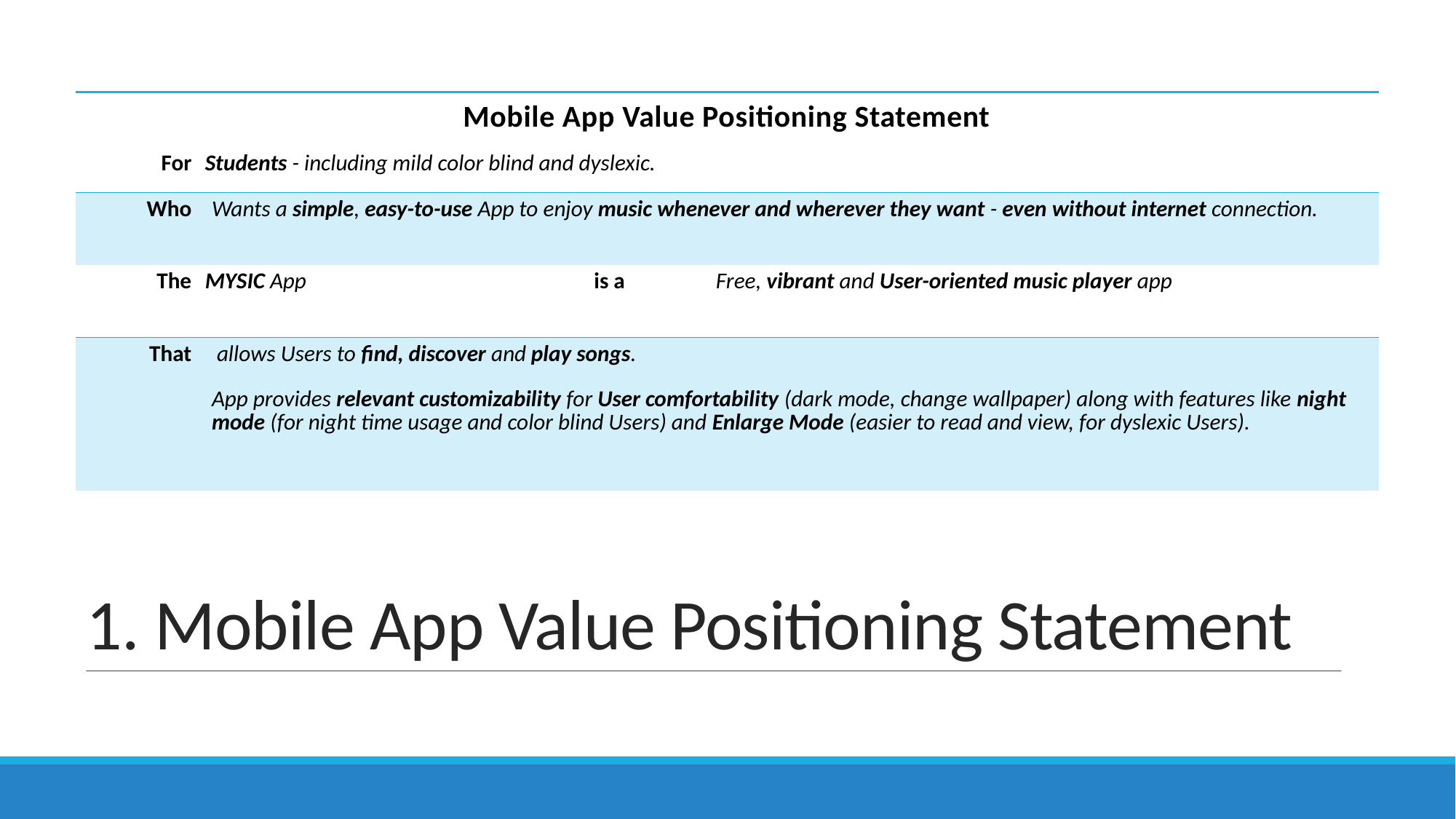

| Mobile App Value Positioning Statement |  |  |  |
| --- | --- | --- | --- |
| For | Students - including mild color blind and dyslexic. |  |  |
| Who | Wants a simple, easy-to-use App to enjoy music whenever and wherever they want - even without internet connection. |  |  |
| The | MYSIC App | is a | Free, vibrant and User-oriented music player app |
| That | allows Users to find, discover and play songs.  App provides relevant customizability for User comfortability (dark mode, change wallpaper) along with features like night mode (for night time usage and color blind Users) and Enlarge Mode (easier to read and view, for dyslexic Users). |  |  |
# 1. Mobile App Value Positioning Statement